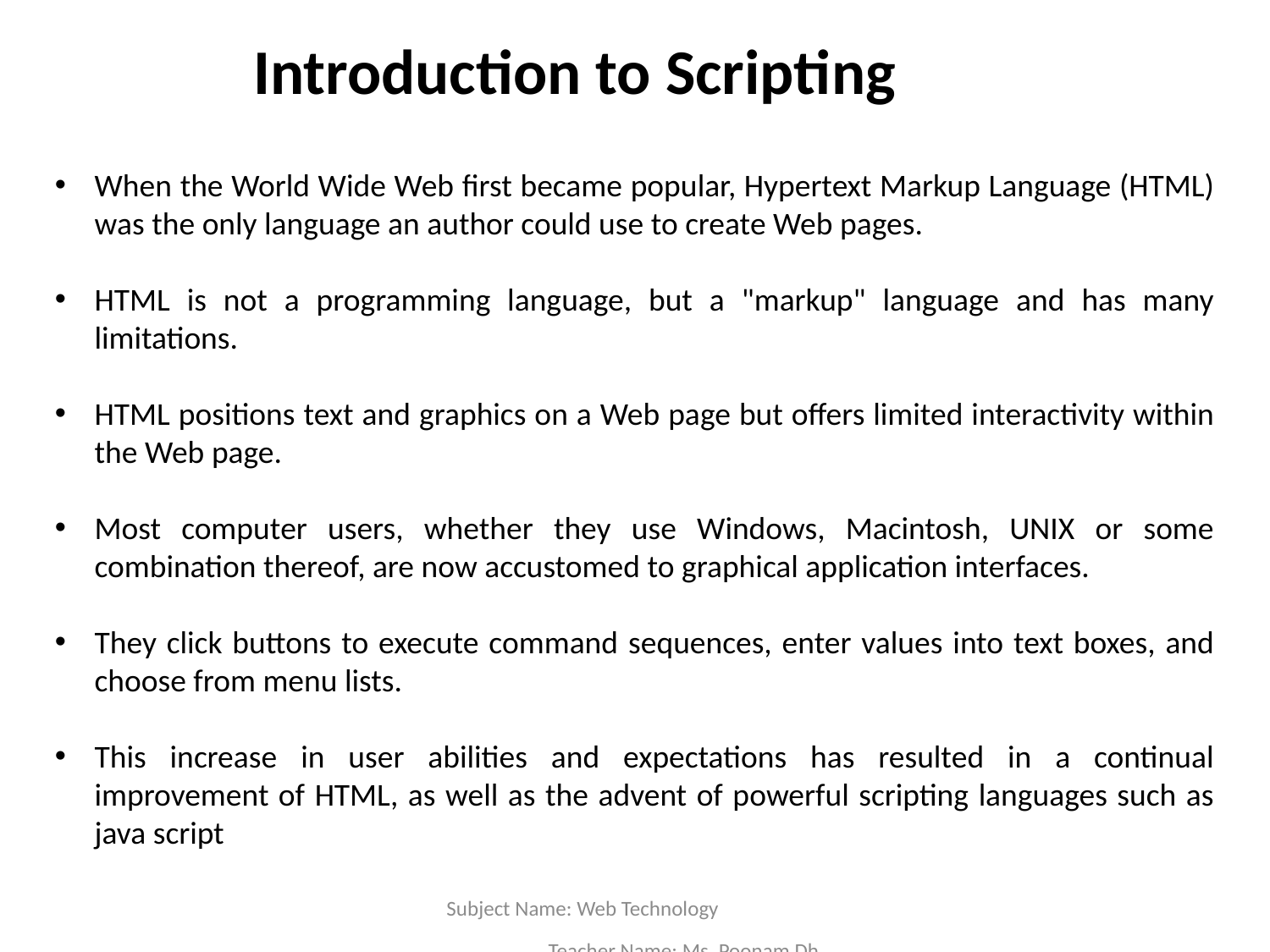

# Introduction to Scripting
When the World Wide Web first became popular, Hypertext Markup Language (HTML) was the only language an author could use to create Web pages.

HTML is not a programming language, but a "markup" language and has many limitations.

HTML positions text and graphics on a Web page but offers limited interactivity within the Web page.

Most computer users, whether they use Windows, Macintosh, UNIX or some combination thereof, are now accustomed to graphical application interfaces.

They click buttons to execute command sequences, enter values into text boxes, and choose from menu lists.

This increase in user abilities and expectations has resulted in a continual improvement of HTML, as well as the advent of powerful scripting languages such as java script
Subject Name: Web Technology                                                                                                                       Teacher Name: Ms. Poonam Dhamal